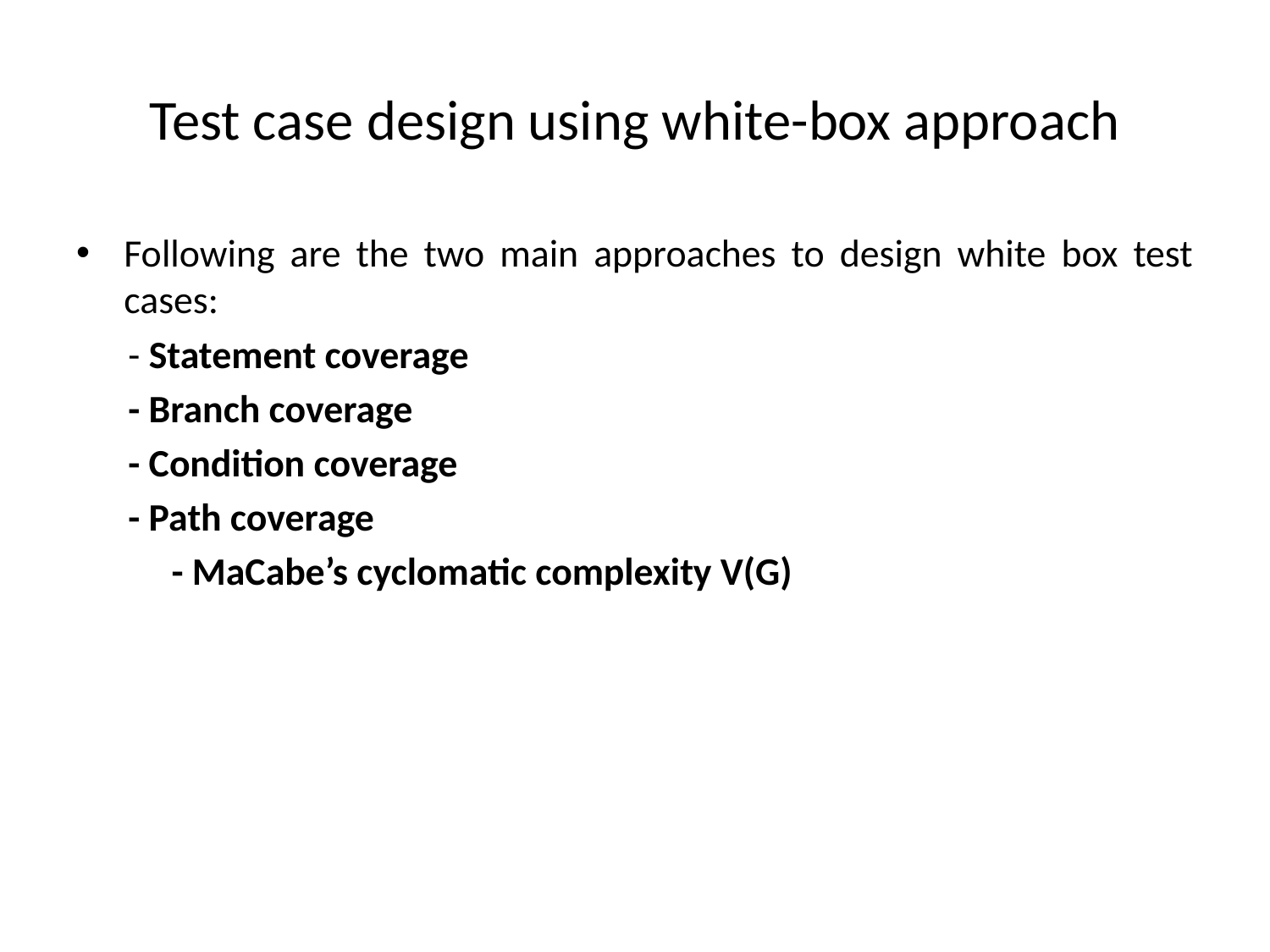

# Test case design using white-box approach
Following are the two main approaches to design white box test cases:
      - Statement coverage
      - Branch coverage
      - Condition coverage
      - Path coverage
           - MaCabe’s cyclomatic complexity V(G)